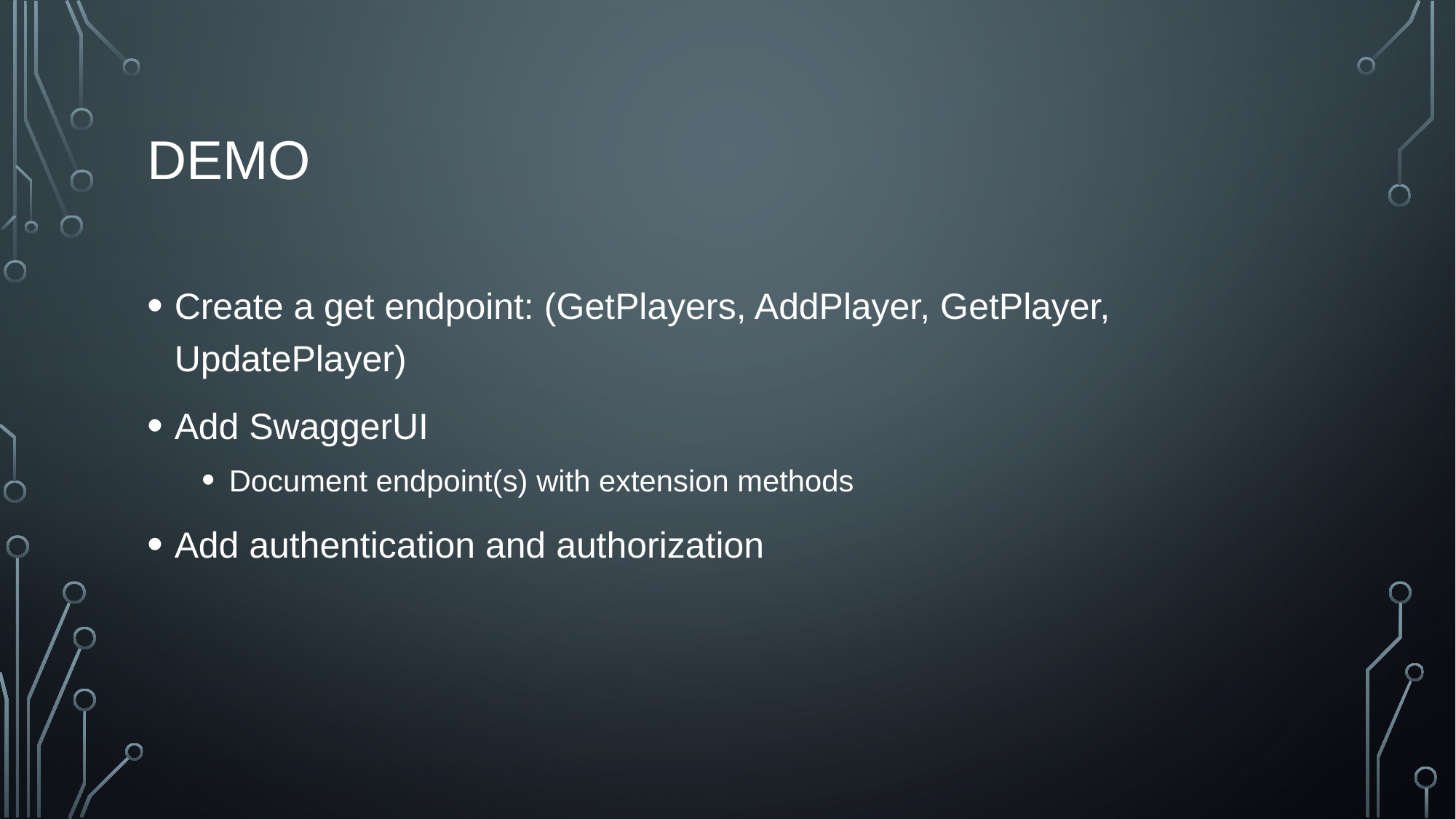

# Demo
Create a get endpoint: (GetPlayers, AddPlayer, GetPlayer, UpdatePlayer)
Add SwaggerUI
Document endpoint(s) with extension methods
Add authentication and authorization